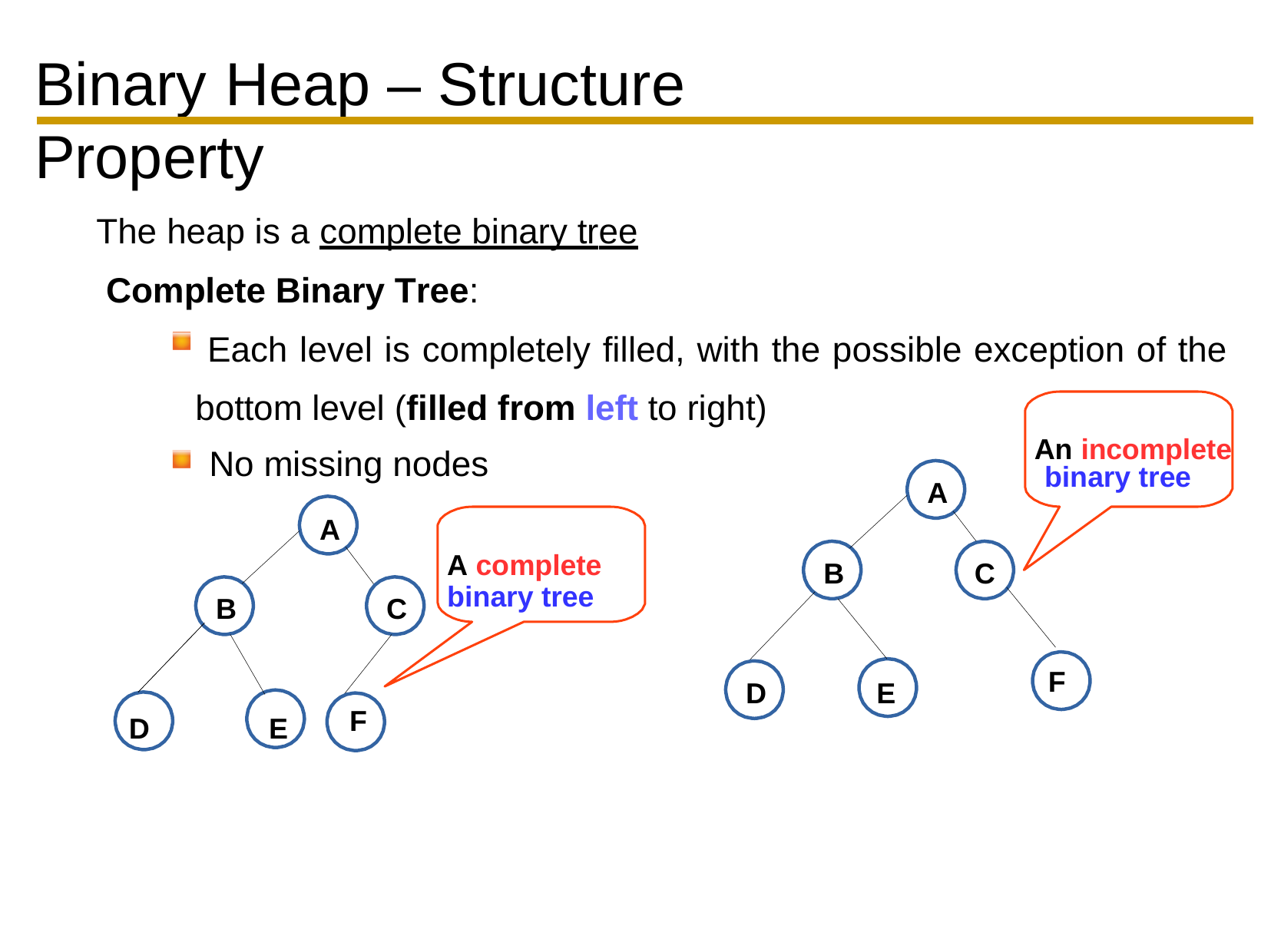

Binary	Heap – Structure Property

The heap is a complete binary tree
Complete Binary Tree:
Each level is completely filled, with the possible exception of the bottom level (filled from left to right)
An incomplete

No missing nodes
A
A complete

binary tree

A

B
C

binary tree

B	C

F
D
E

F

D
E